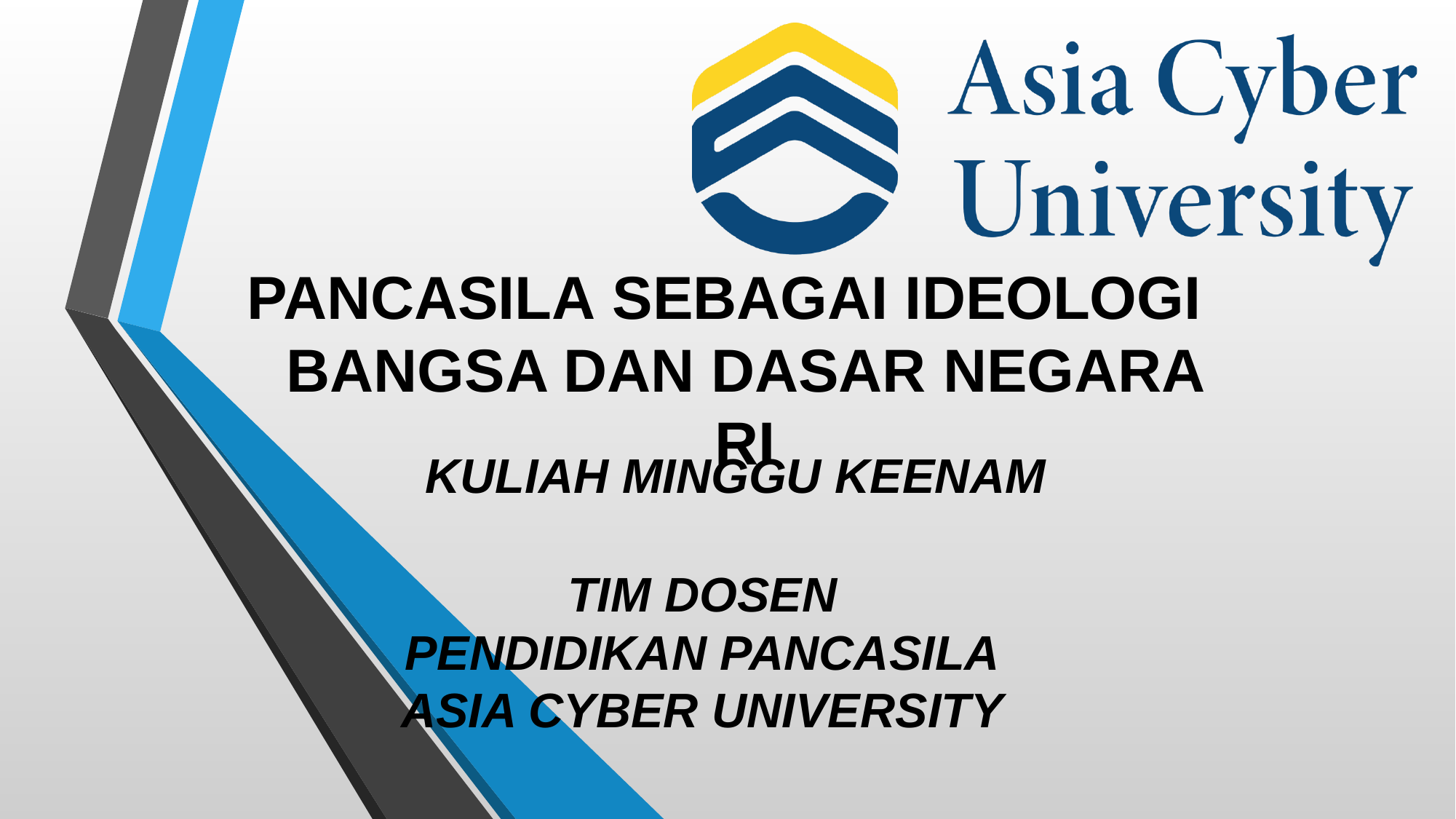

PANCASILA SEBAGAI IDEOLOGI BANGSA DAN DASAR NEGARA RI
KULIAH MINGGU KEENAM
TIM DOSEN
PENDIDIKAN PANCASILA
ASIA CYBER UNIVERSITY